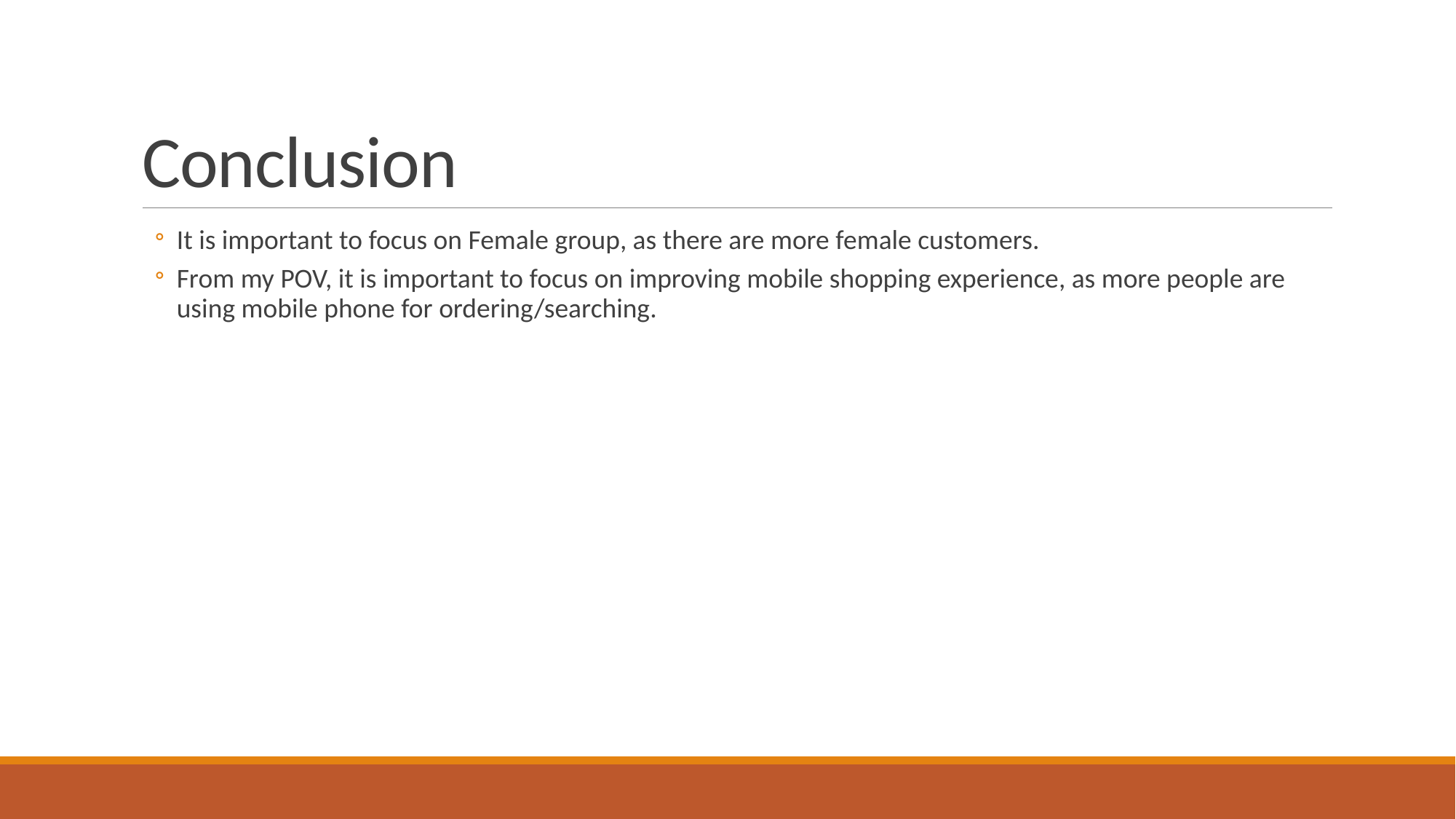

# Conclusion
It is important to focus on Female group, as there are more female customers.
From my POV, it is important to focus on improving mobile shopping experience, as more people are using mobile phone for ordering/searching.